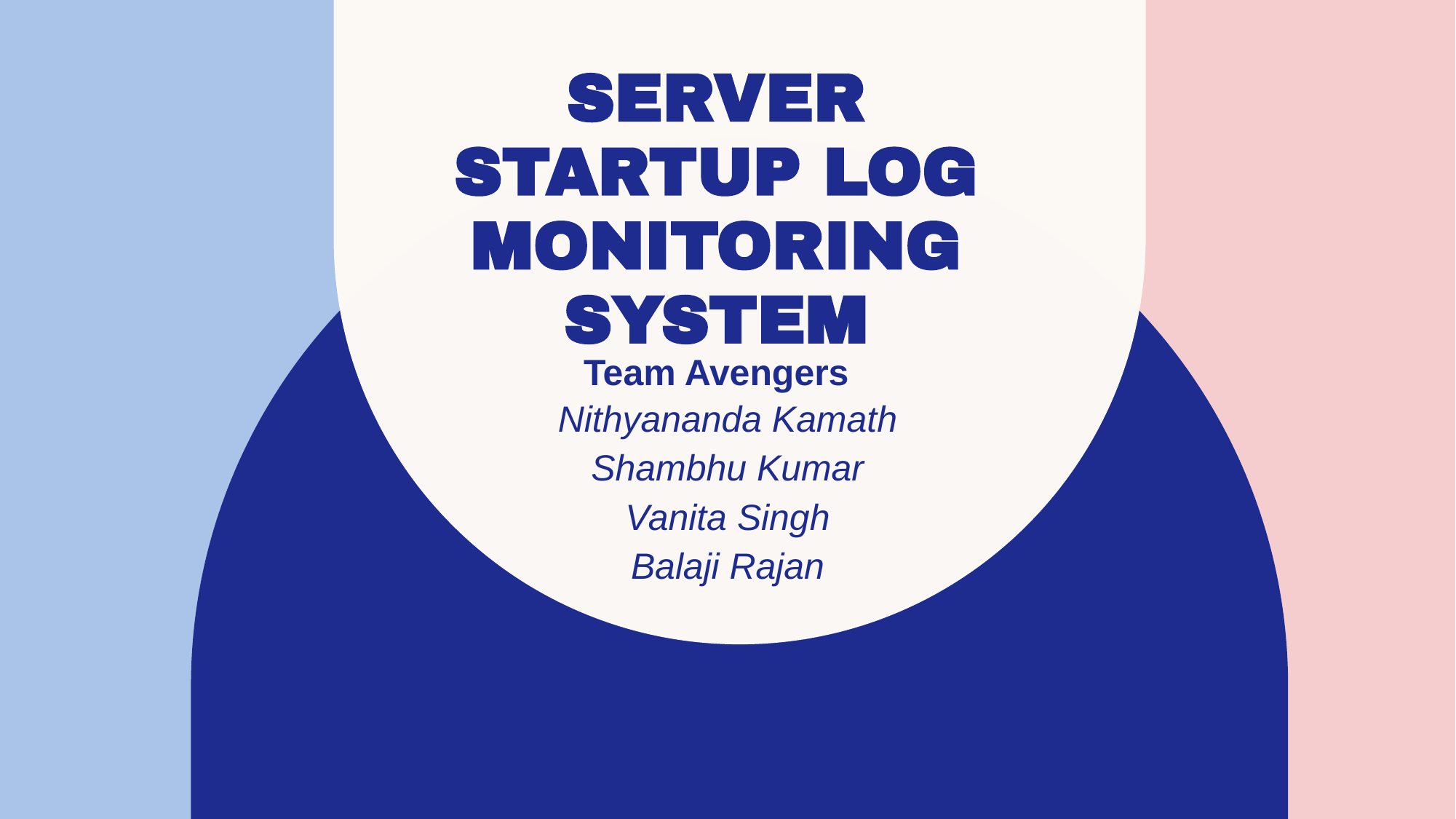

# Server startup Log Monitoring system
Team Avengers
Nithyananda Kamath
Shambhu Kumar
Vanita Singh
Balaji Rajan